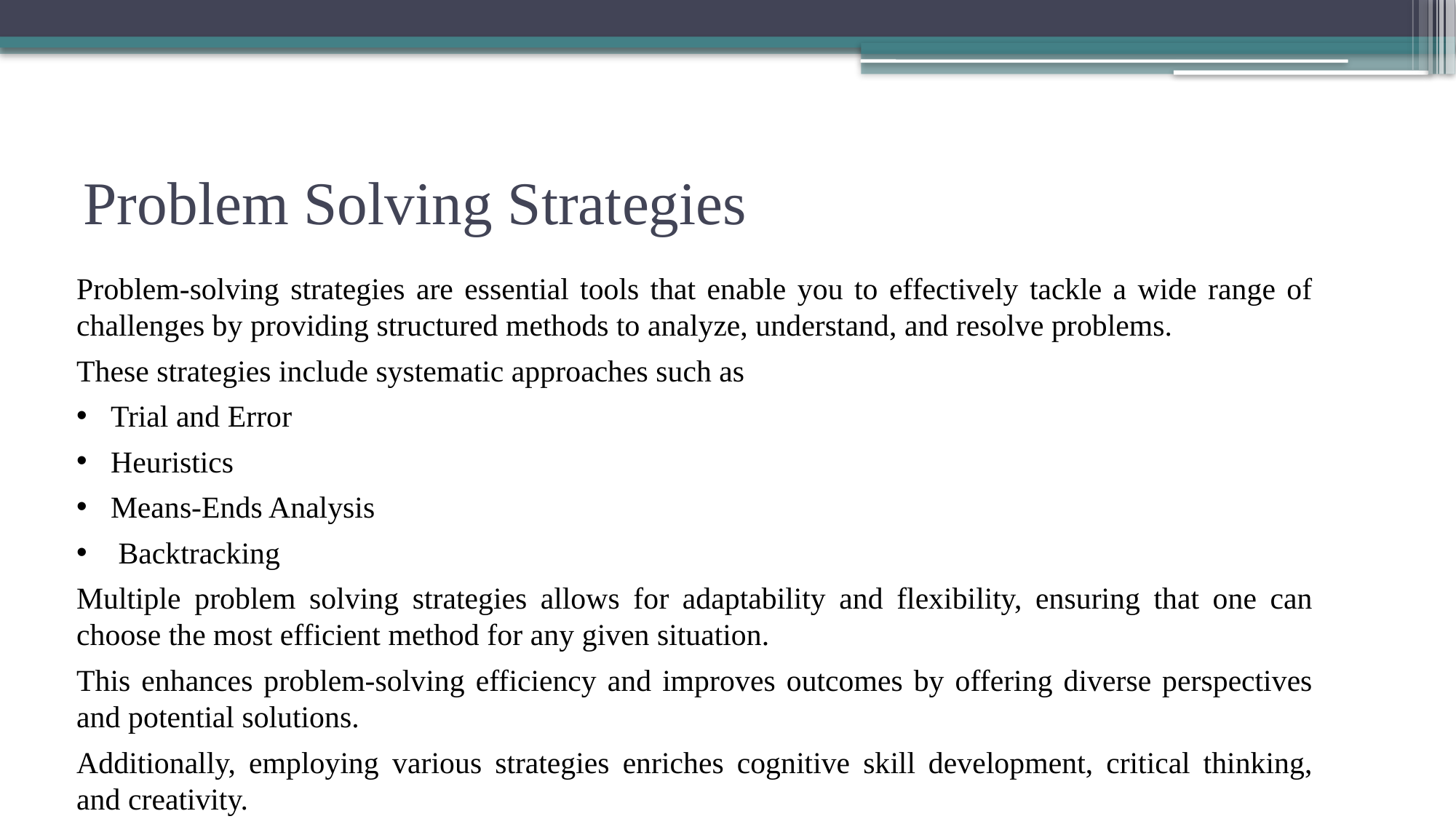

# Problem Solving Strategies
Problem-solving strategies are essential tools that enable you to effectively tackle a wide range of challenges by providing structured methods to analyze, understand, and resolve problems.
These strategies include systematic approaches such as
Trial and Error
Heuristics
Means-Ends Analysis
 Backtracking
Multiple problem solving strategies allows for adaptability and flexibility, ensuring that one can choose the most efficient method for any given situation.
This enhances problem-solving efficiency and improves outcomes by offering diverse perspectives and potential solutions.
Additionally, employing various strategies enriches cognitive skill development, critical thinking, and creativity.